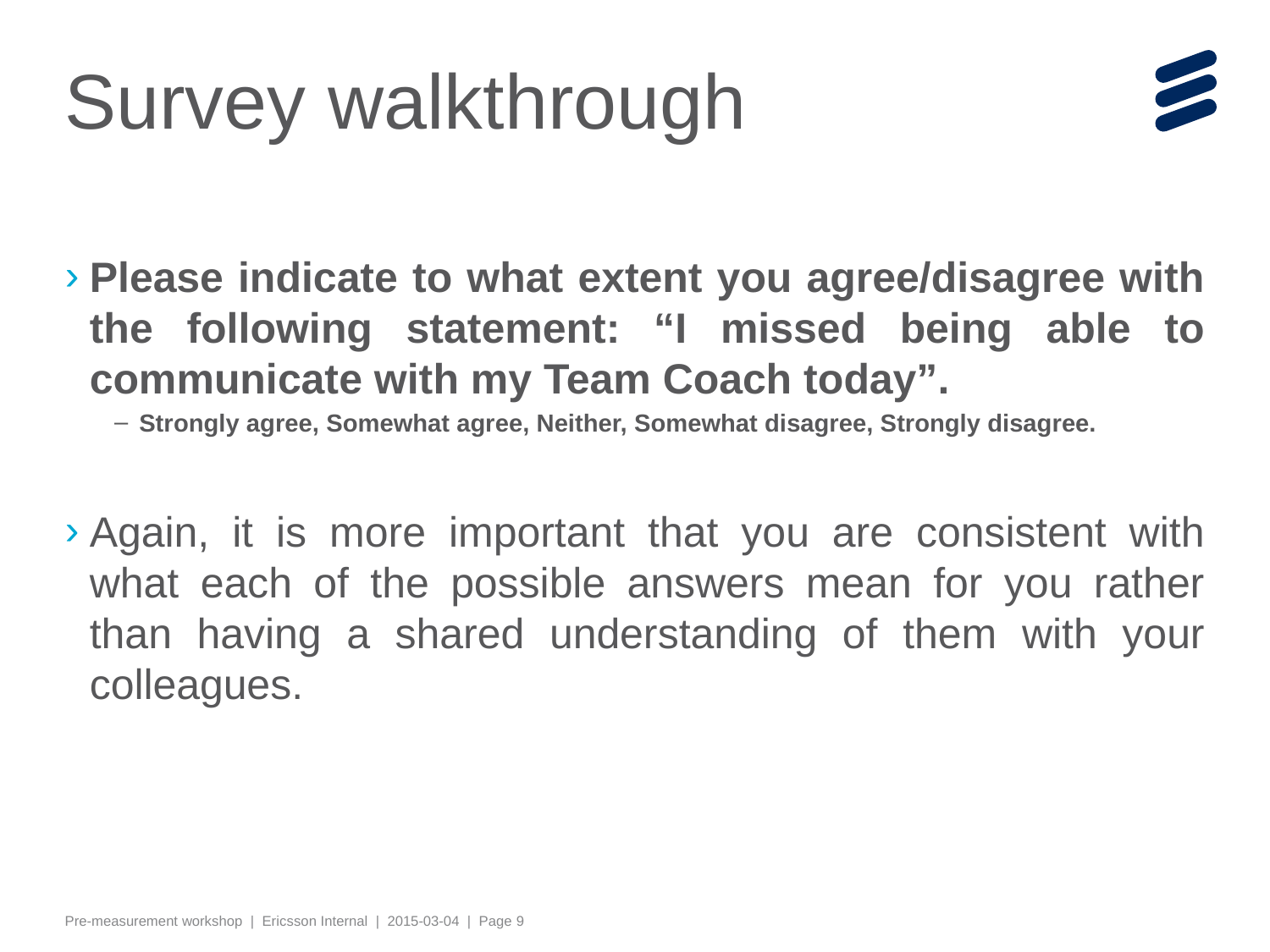

# Survey walkthrough
Please indicate to what extent you agree/disagree with the following statement: “I missed being able to communicate with my Team Coach today”.
Strongly agree, Somewhat agree, Neither, Somewhat disagree, Strongly disagree.

Again, it is more important that you are consistent with what each of the possible answers mean for you rather than having a shared understanding of them with your colleagues.